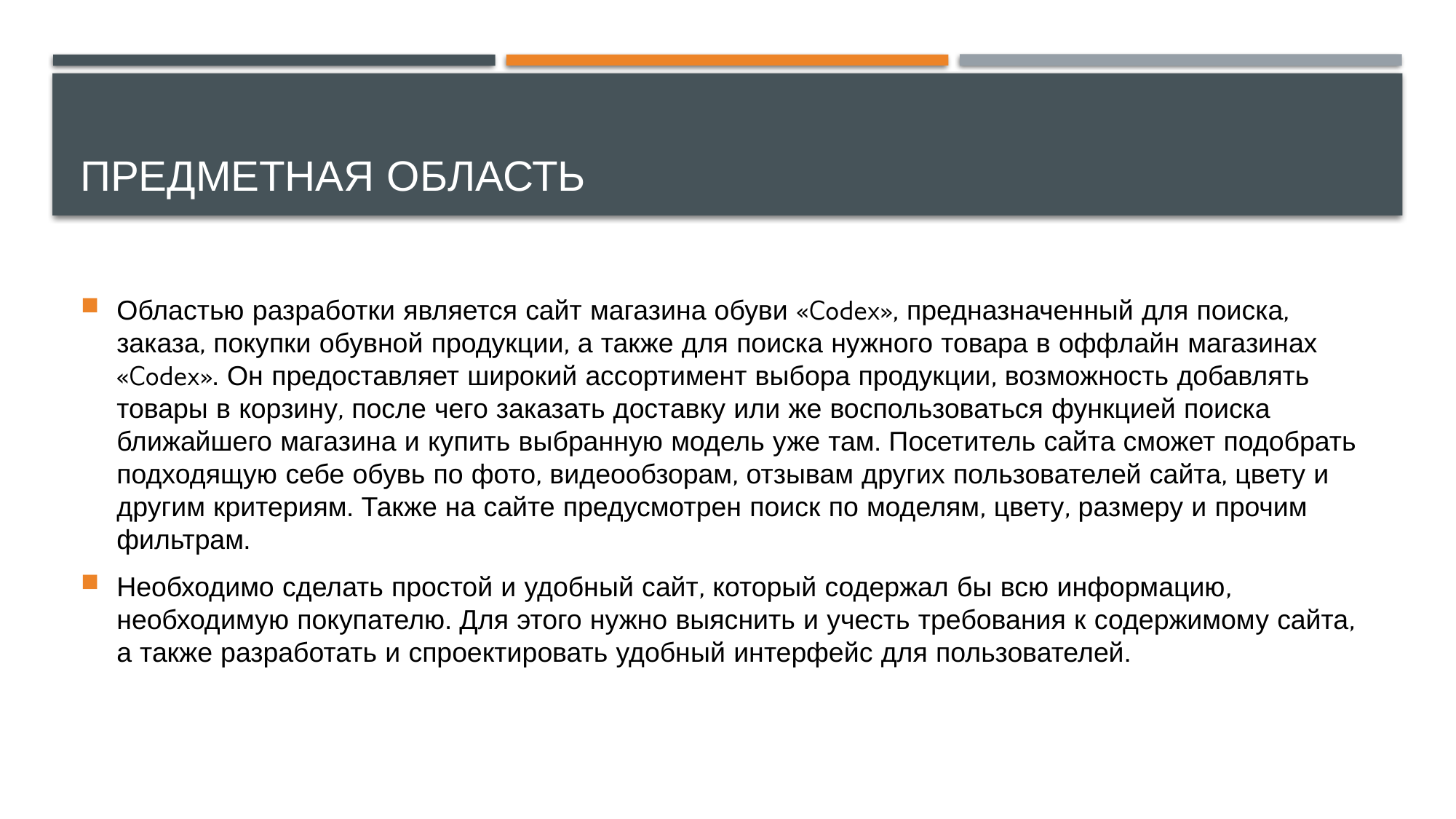

# Предметная область
Областью разработки является сайт магазина обуви «Codex», предназначенный для поиска, заказа, покупки обувной продукции, а также для поиска нужного товара в оффлайн магазинах «Codex». Он предоставляет широкий ассортимент выбора продукции, возможность добавлять товары в корзину, после чего заказать доставку или же воспользоваться функцией поиска ближайшего магазина и купить выбранную модель уже там. Посетитель сайта сможет подобрать подходящую себе обувь по фото, видеообзорам, отзывам других пользователей сайта, цвету и другим критериям. Также на сайте предусмотрен поиск по моделям, цвету, размеру и прочим фильтрам.
Необходимо сделать простой и удобный сайт, который содержал бы всю информацию, необходимую покупателю. Для этого нужно выяснить и учесть требования к содержимому сайта, а также разработать и спроектировать удобный интерфейс для пользователей.